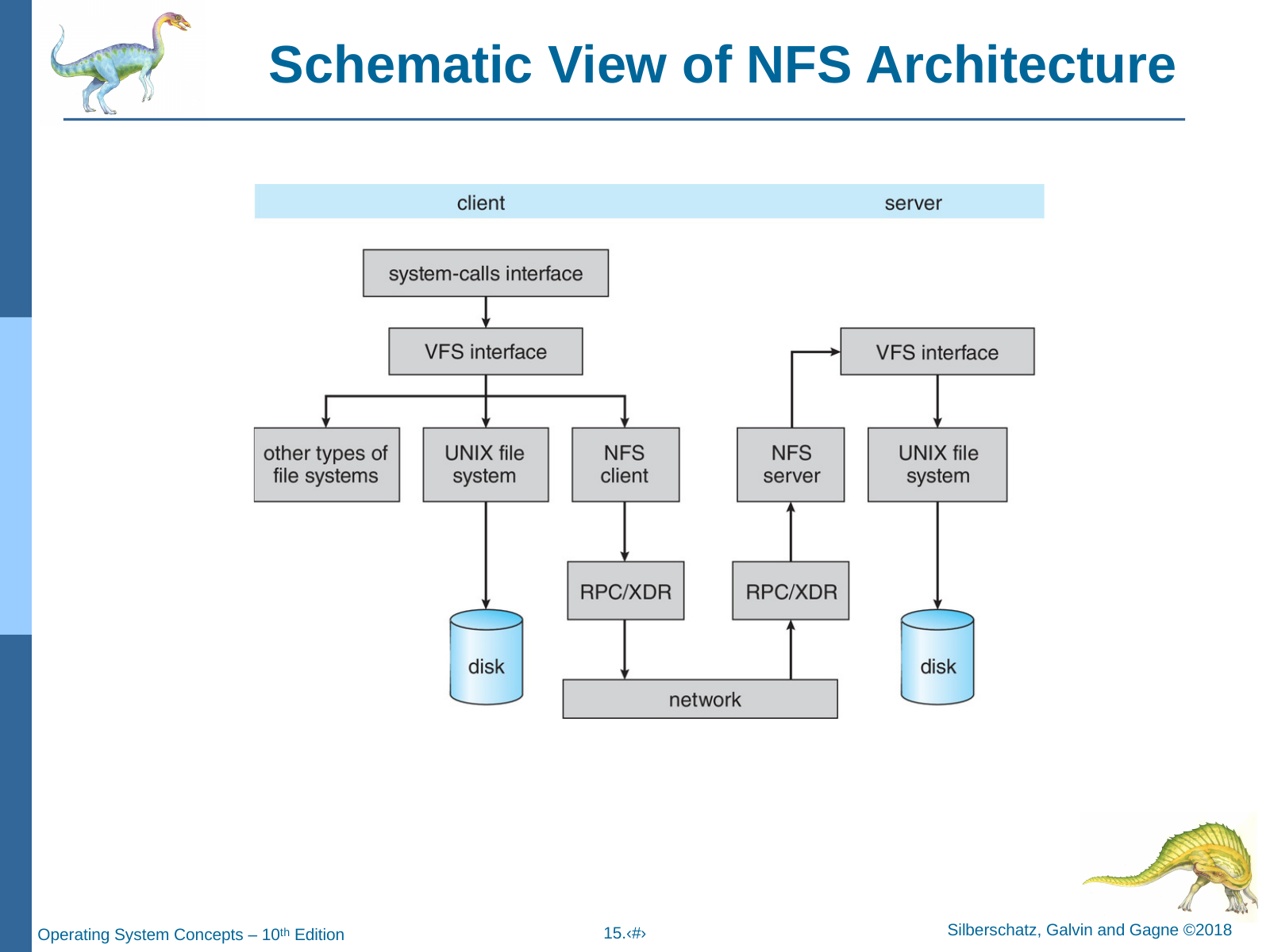

Schematic View of NFS Architecture

Silberschatz, Galvin and Gagne ©2018
15.‹#›
Operating System Concepts – 10ᵗʰ Edition